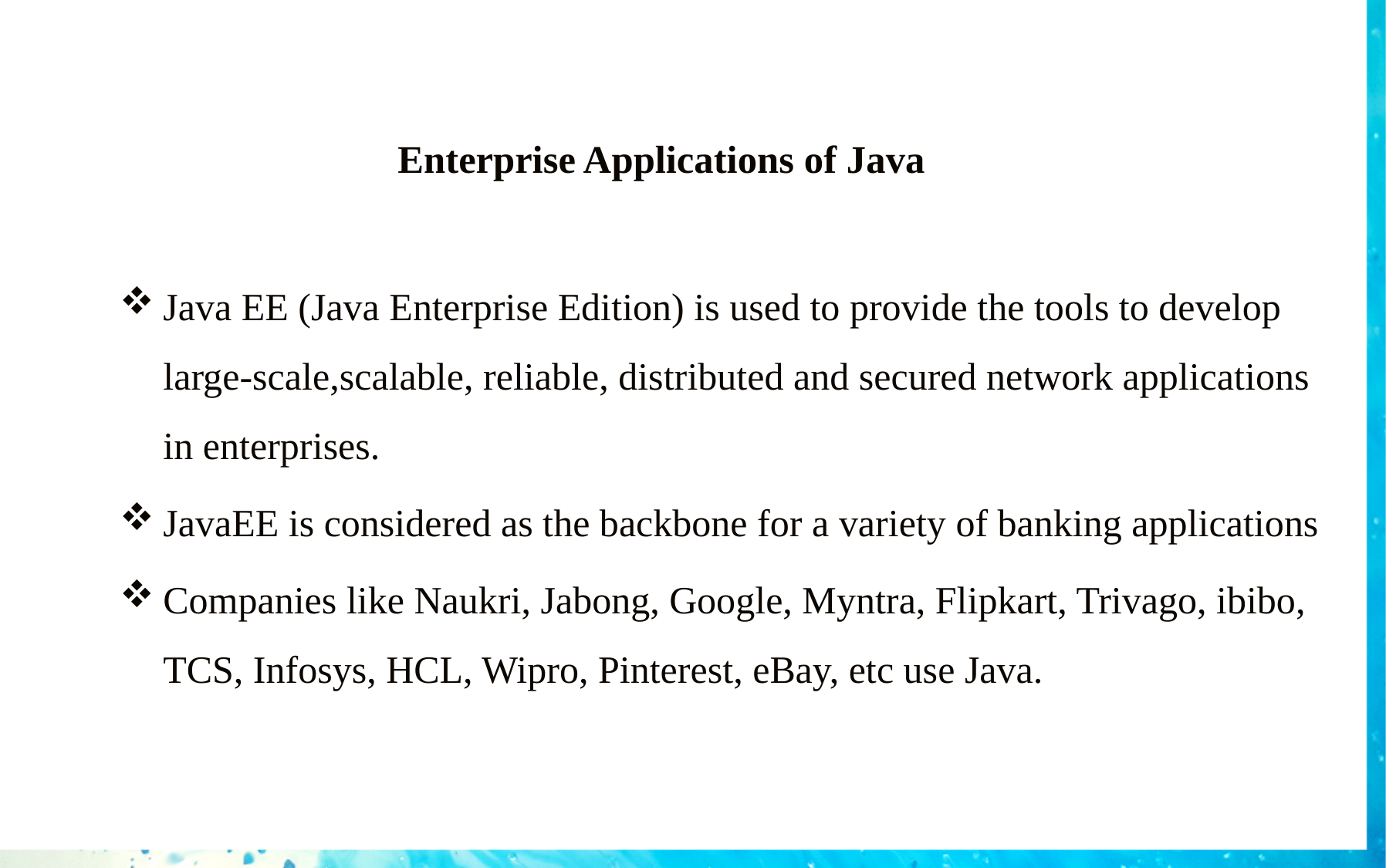

# Enterprise Applications of Java
Java EE (Java Enterprise Edition) is used to provide the tools to develop large-scale,scalable, reliable, distributed and secured network applications in enterprises.
JavaEE is considered as the backbone for a variety of banking applications
Companies like Naukri, Jabong, Google, Myntra, Flipkart, Trivago, ibibo, TCS, Infosys, HCL, Wipro, Pinterest, eBay, etc use Java.